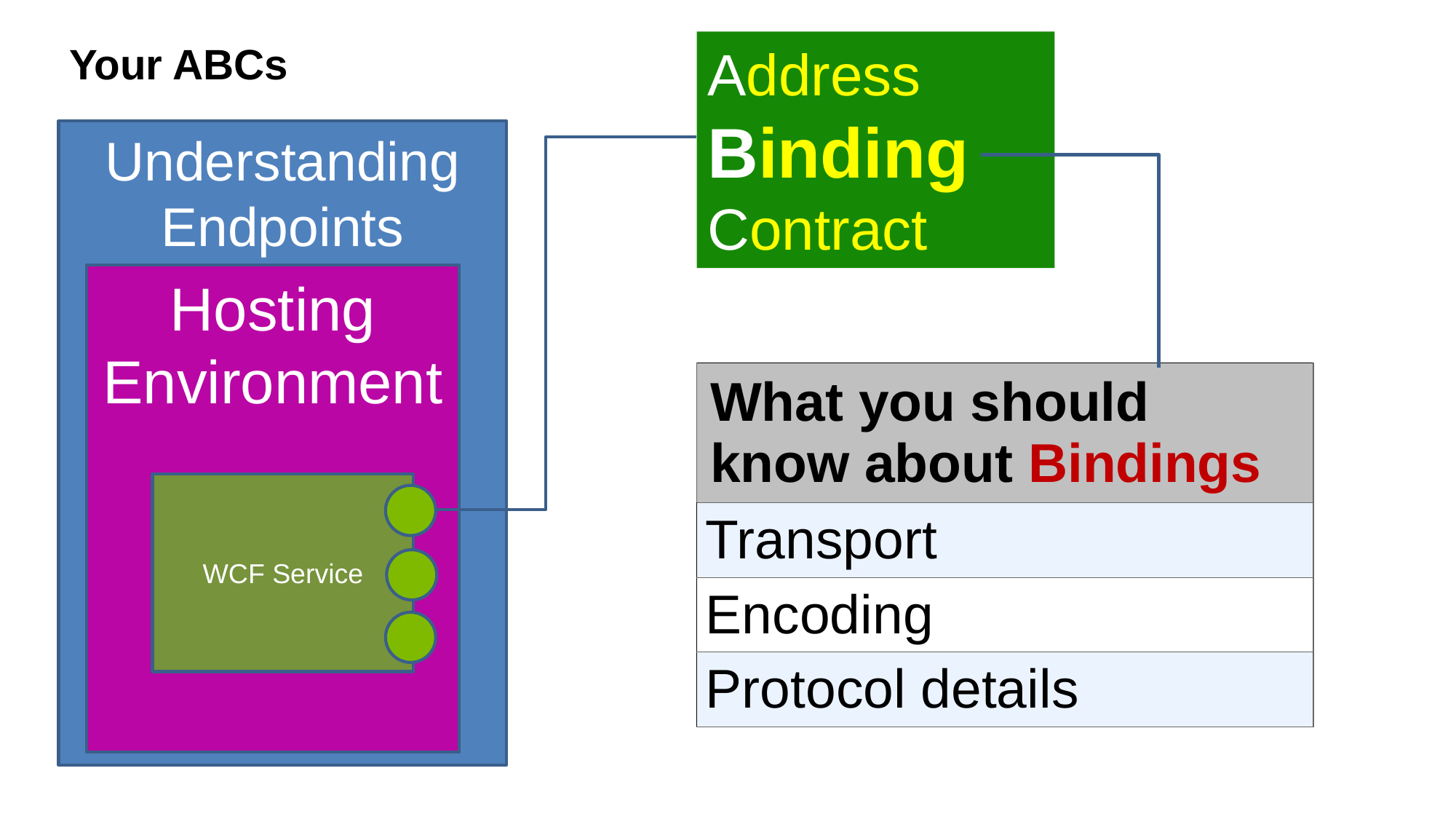

Your ABCs

Address
Binding
Contract
Understanding Endpoints

Hosting Environment
| What you should know about Bindings |
| --- |
| Transport |
| Encoding |
| Protocol details |
WCF Service